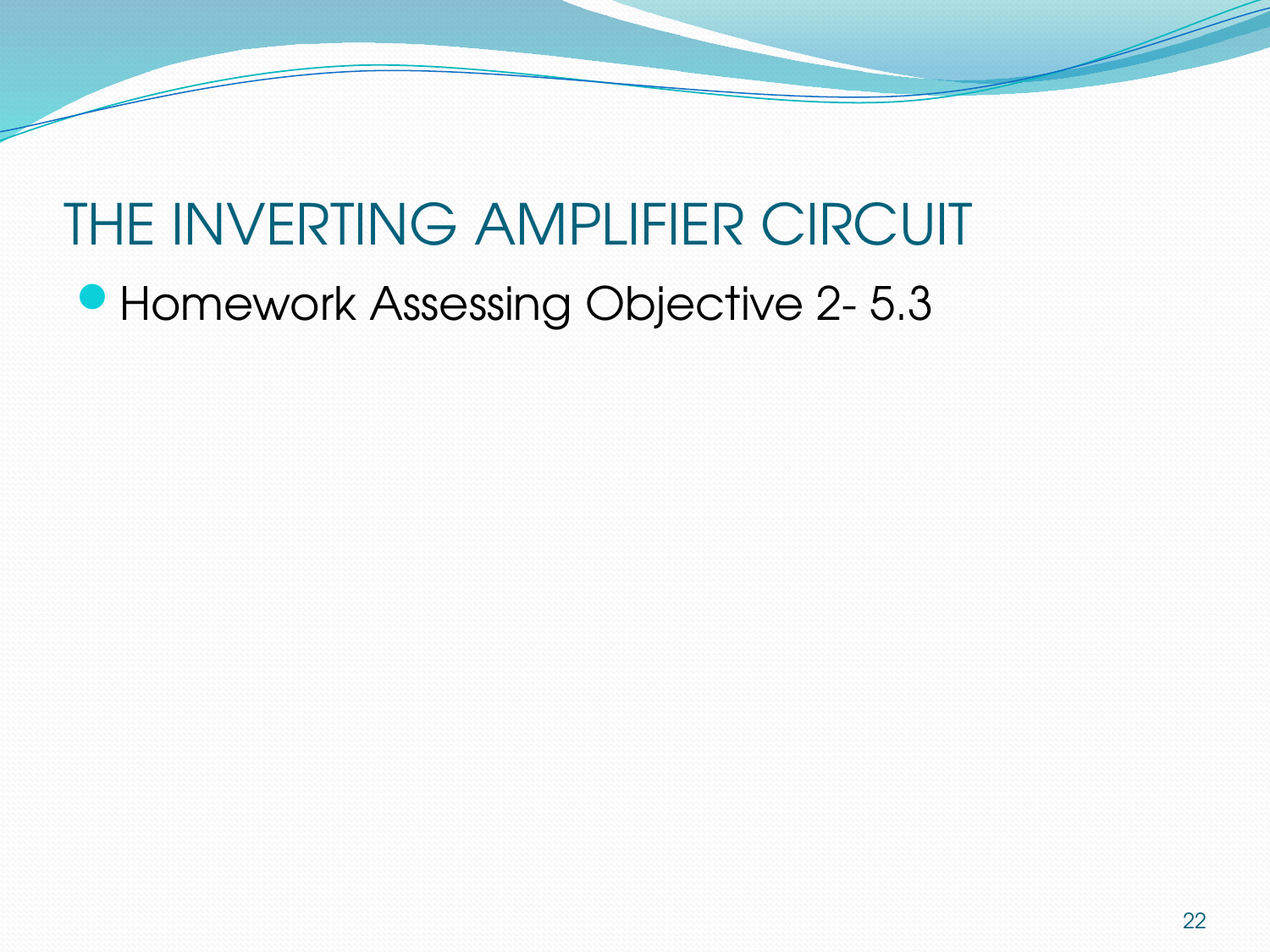

# THE INVERTING AMPLIFIER CIRCUIT
Homework Assessing Objective 2- 5.3
22